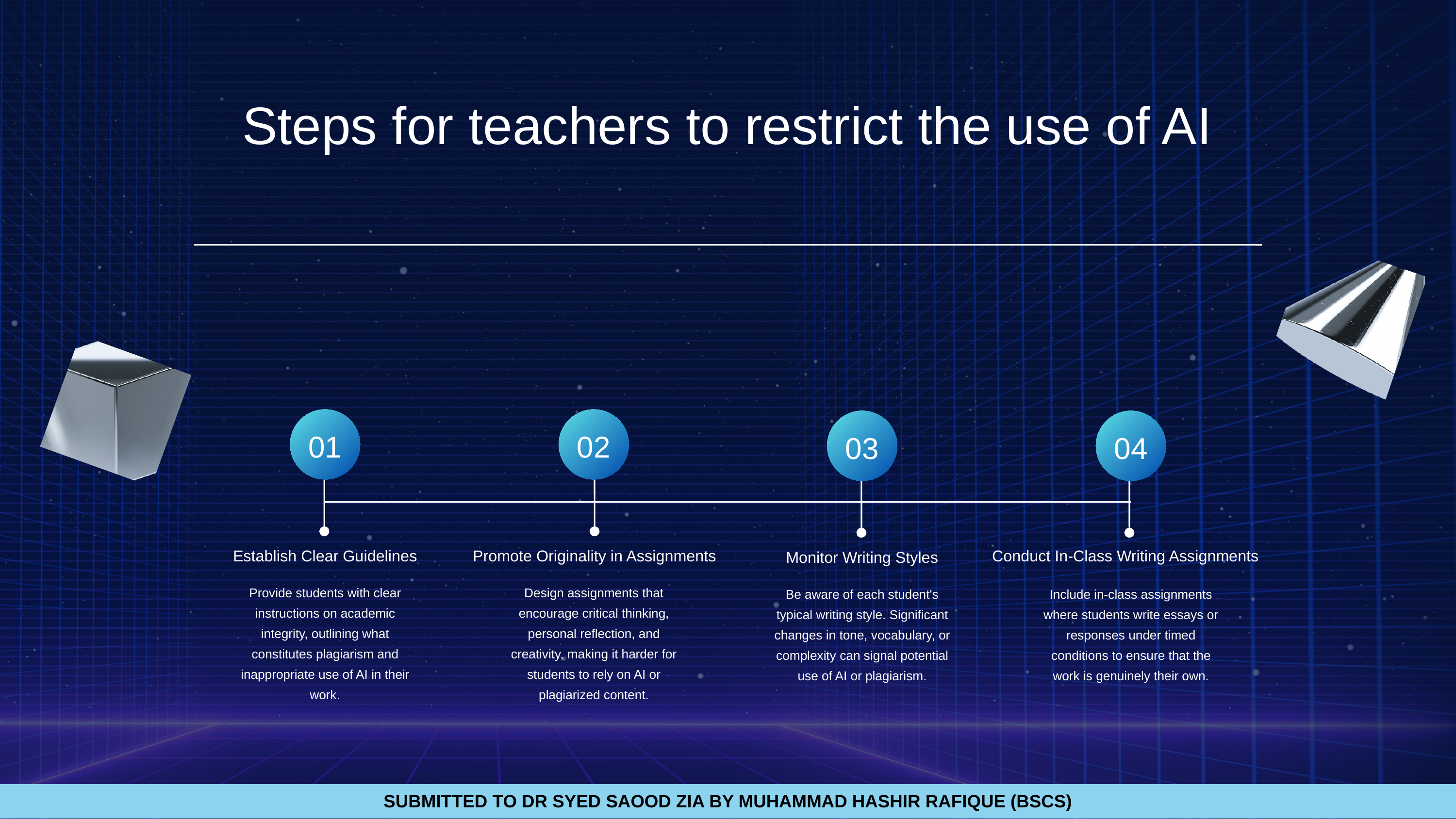

Steps for teachers to restrict the use of AI

01
02
03
04

Establish Clear Guidelines
Promote Originality in Assignments
Conduct In-Class Writing Assignments
Monitor Writing Styles
Provide students with clear instructions on academic integrity, outlining what constitutes plagiarism and inappropriate use of AI in their work.
Design assignments that encourage critical thinking, personal reflection, and creativity, making it harder for students to rely on AI or plagiarized content.
Be aware of each student's typical writing style. Significant changes in tone, vocabulary, or complexity can signal potential use of AI or plagiarism.
Include in-class assignments where students write essays or responses under timed conditions to ensure that the work is genuinely their own.

SUBMITTED TO DR SYED SAOOD ZIA BY MUHAMMAD HASHIR RAFIQUE (BSCS)